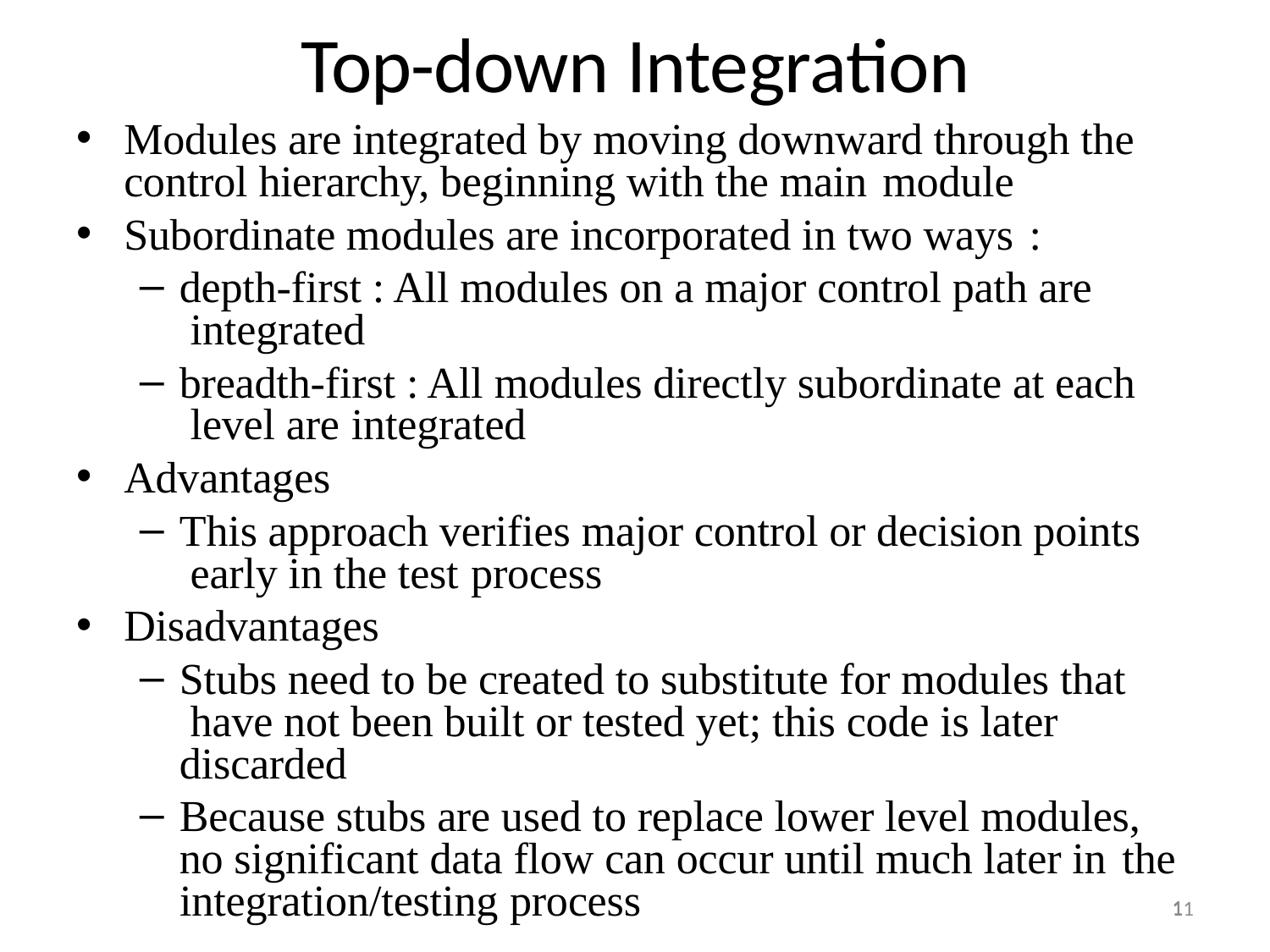

# Top-down Integration
Modules are integrated by moving downward through the  control hierarchy, beginning with the main module
Subordinate modules are incorporated in two ways :
depth-first : All modules on a major control path are  integrated
breadth-first : All modules directly subordinate at each  level are integrated
Advantages
This approach verifies major control or decision points  early in the test process
Disadvantages
Stubs need to be created to substitute for modules that  have not been built or tested yet; this code is later  discarded
Because stubs are used to replace lower level modules,  no significant data flow can occur until much later in the
integration/testing process
11
1